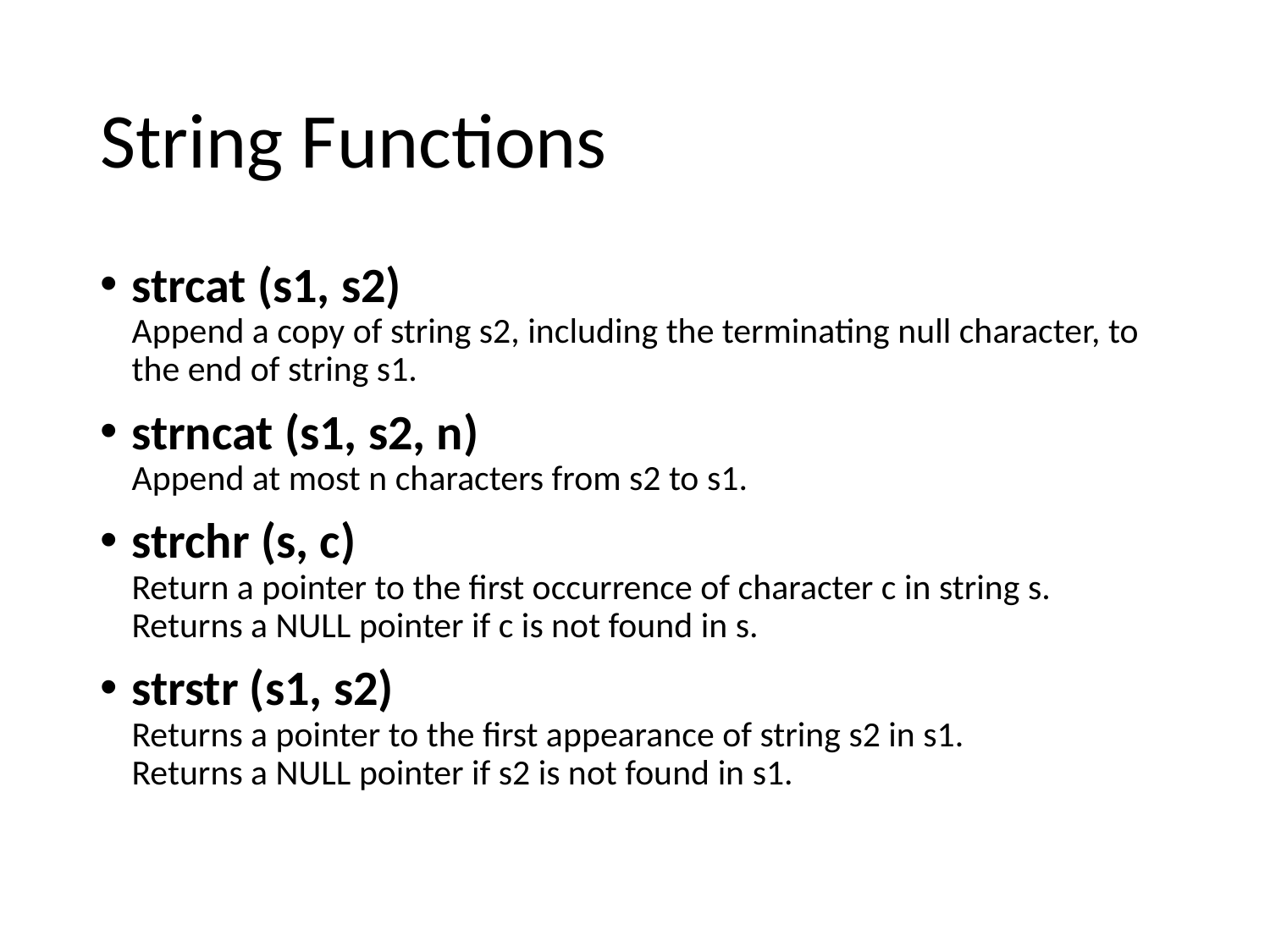

# String Functions
strcat (s1, s2)
Append a copy of string s2, including the terminating null character, to the end of string s1.
strncat (s1, s2, n)
Append at most n characters from s2 to s1.
strchr (s, c)
Return a pointer to the first occurrence of character c in string s.
Returns a NULL pointer if c is not found in s.
strstr (s1, s2)
Returns a pointer to the first appearance of string s2 in s1.
Returns a NULL pointer if s2 is not found in s1.